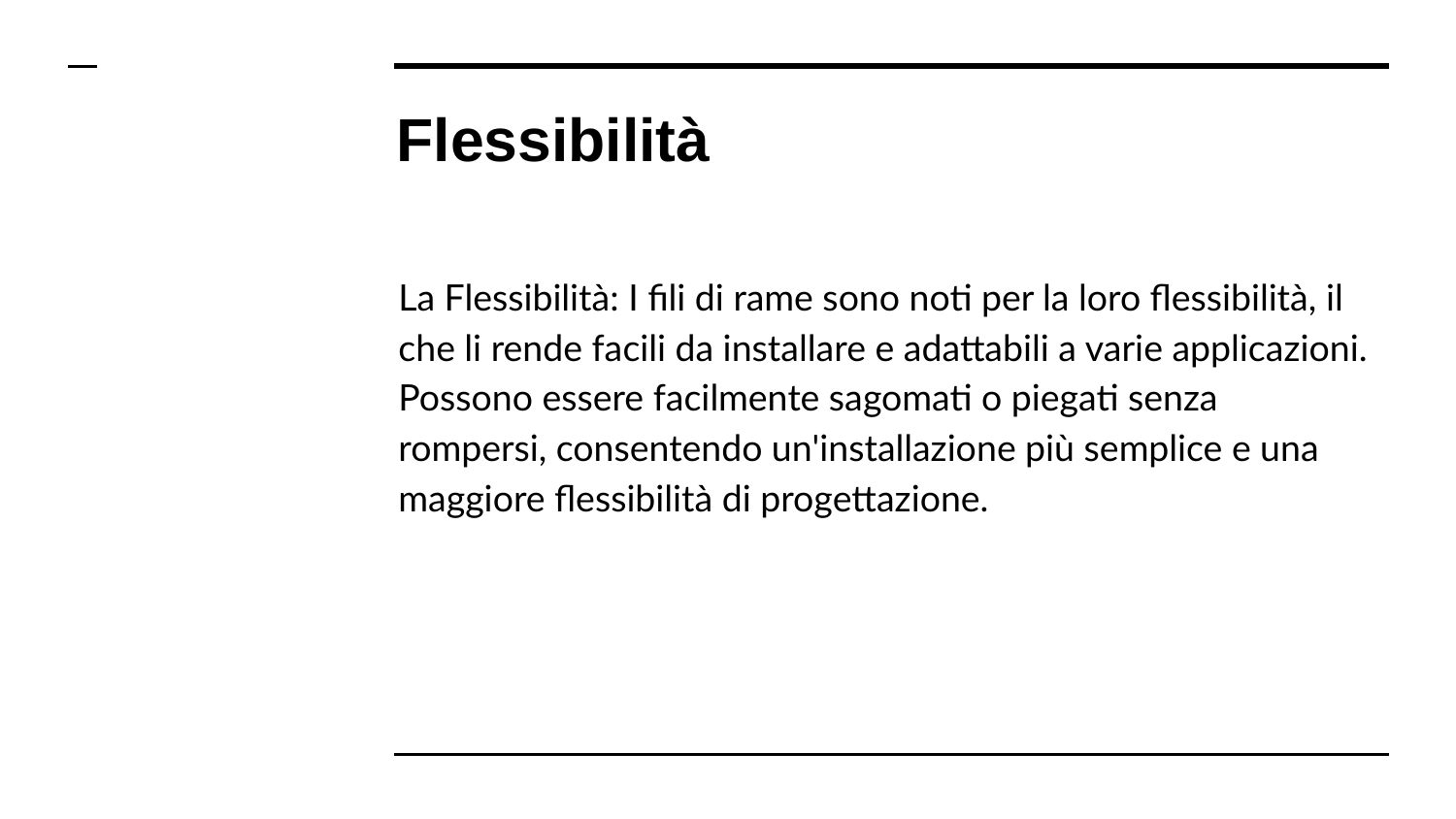

# Flessibilità
La Flessibilità: I fili di rame sono noti per la loro flessibilità, il che li rende facili da installare e adattabili a varie applicazioni. Possono essere facilmente sagomati o piegati senza rompersi, consentendo un'installazione più semplice e una maggiore flessibilità di progettazione.